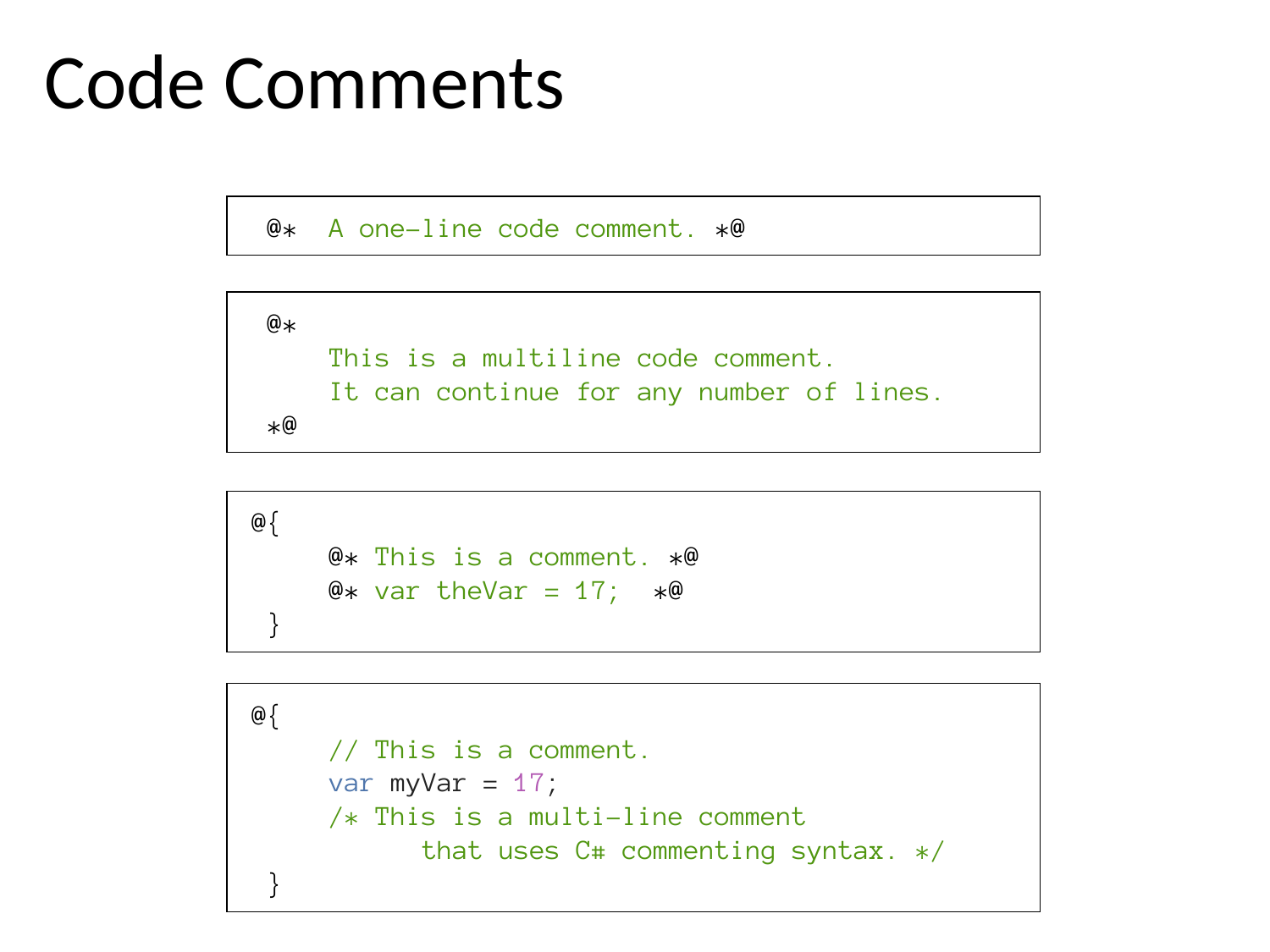

# Code Comments
 @*  A one-line code comment. *@
 @*
     This is a multiline code comment.
     It can continue for any number of lines.
 *@
@{
     @* This is a comment. *@
     @* var theVar = 17;  *@
 }
@{
     // This is a comment.
     var myVar = 17;
     /* This is a multi-line comment
           that uses C# commenting syntax. */
 }